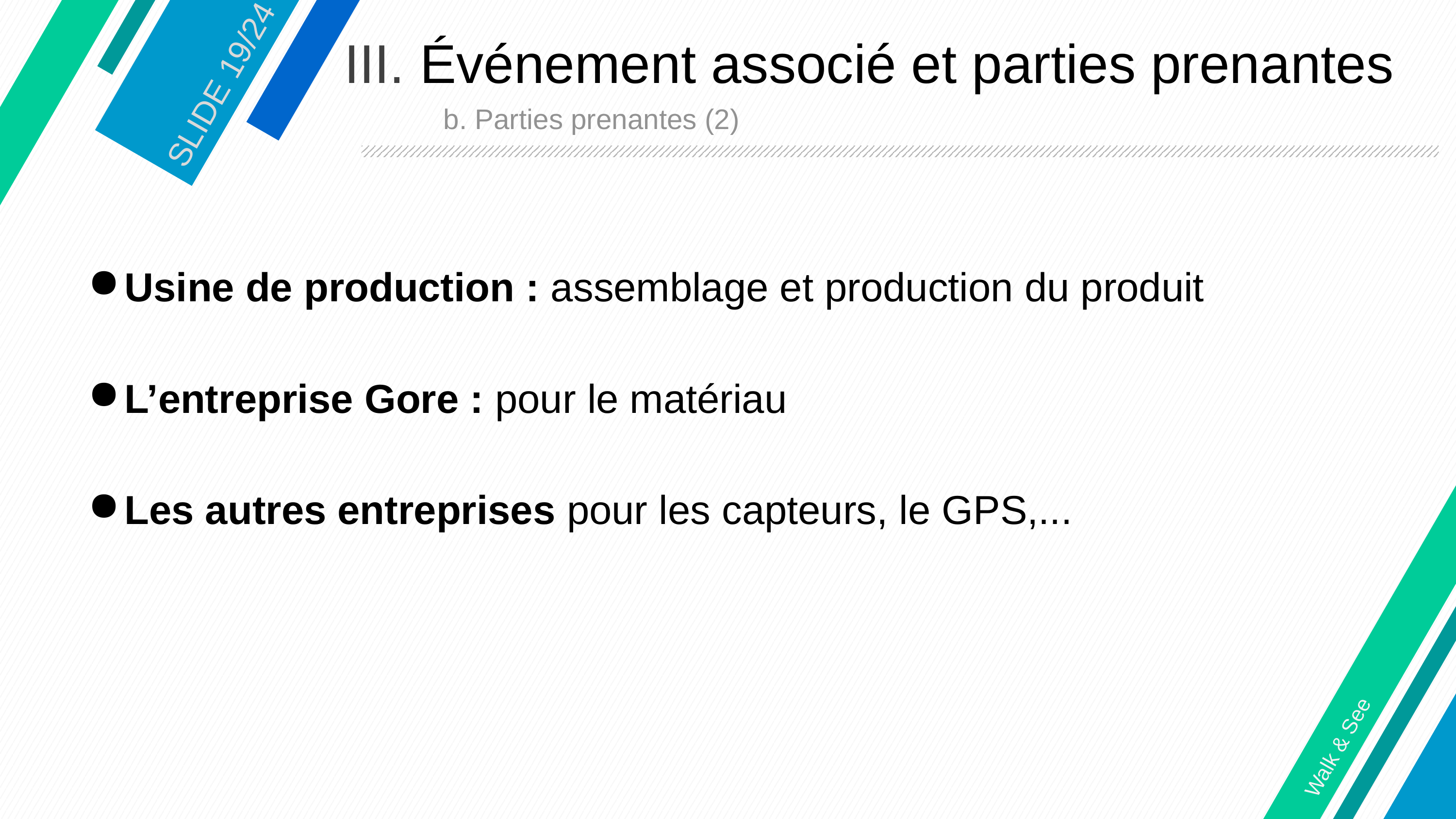

SLIDE 19/24
# III. Événement associé et parties prenantes

           b. Parties prenantes (2)
Usine de production : assemblage et production du produit

L’entreprise Gore : pour le matériau

Les autres entreprises pour les capteurs, le GPS,...
Walk & See